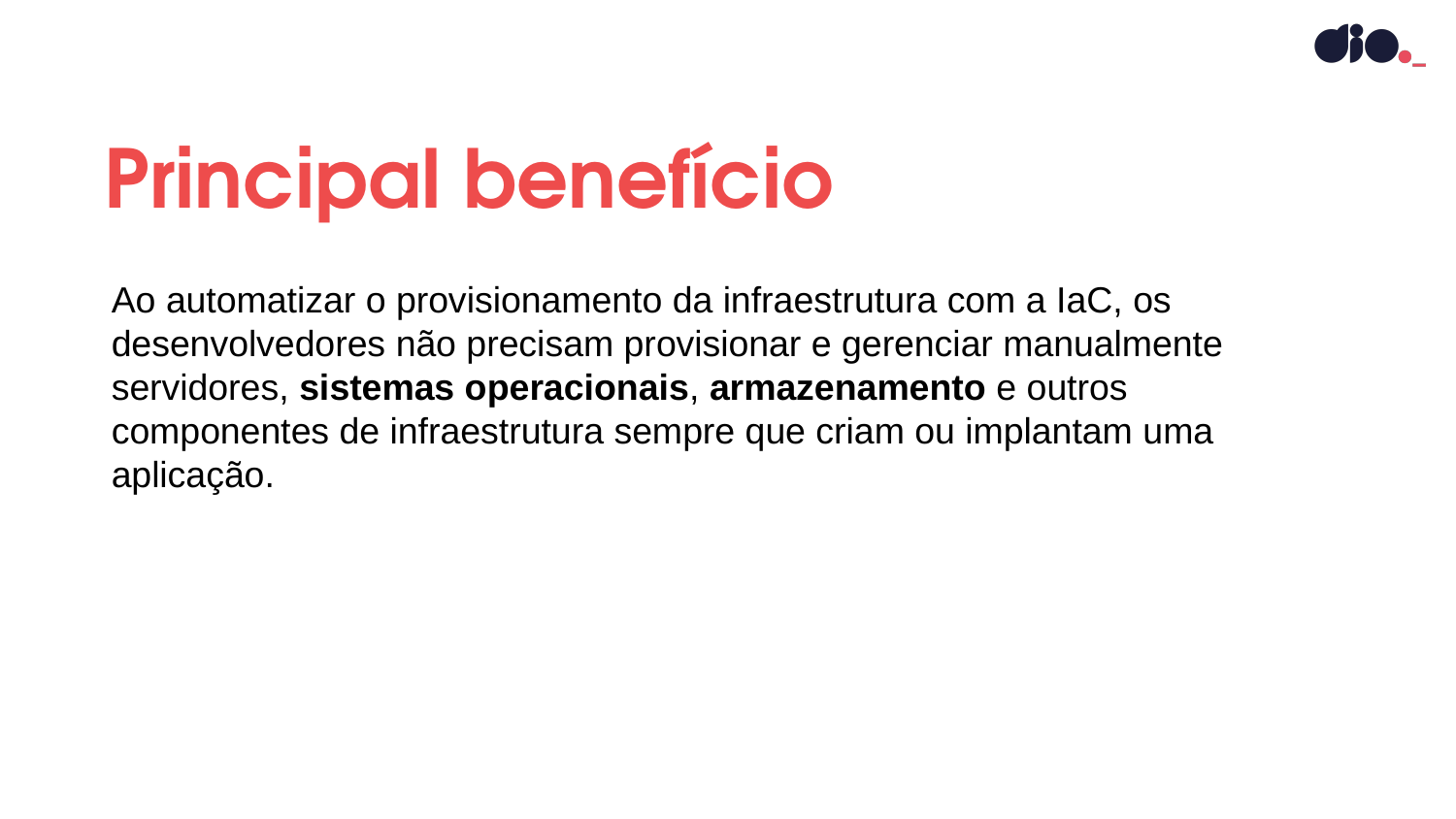

Principal benefício
Ao automatizar o provisionamento da infraestrutura com a IaC, os desenvolvedores não precisam provisionar e gerenciar manualmente servidores, sistemas operacionais, armazenamento e outros componentes de infraestrutura sempre que criam ou implantam uma aplicação.